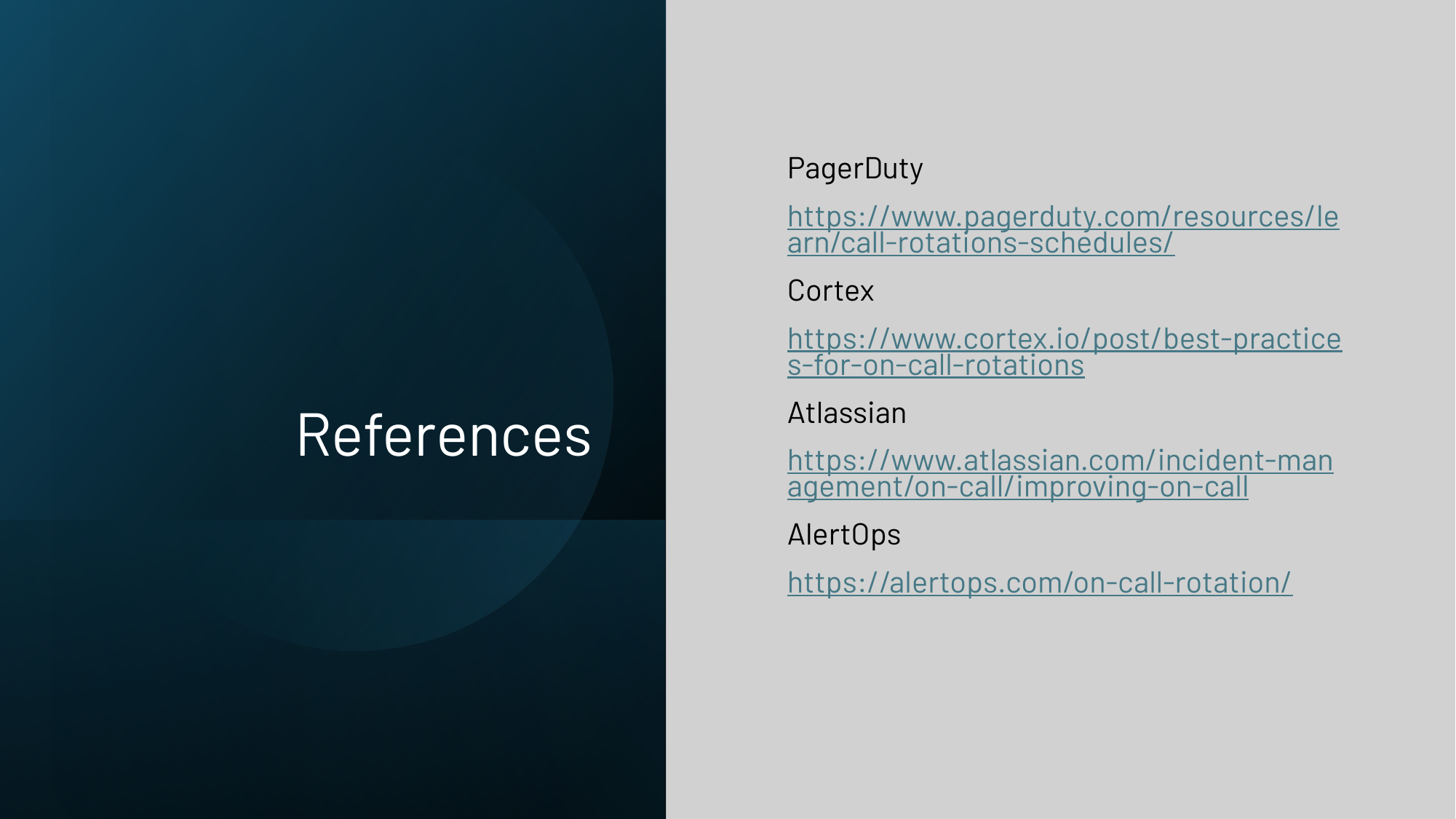

# References

PagerDuty
https://www.pagerduty.com/resources/learn/call-rotations-schedules/
Cortex
https://www.cortex.io/post/best-practices-for-on-call-rotations
Atlassian
https://www.atlassian.com/incident-management/on-call/improving-on-call
AlertOps
https://alertops.com/on-call-rotation/